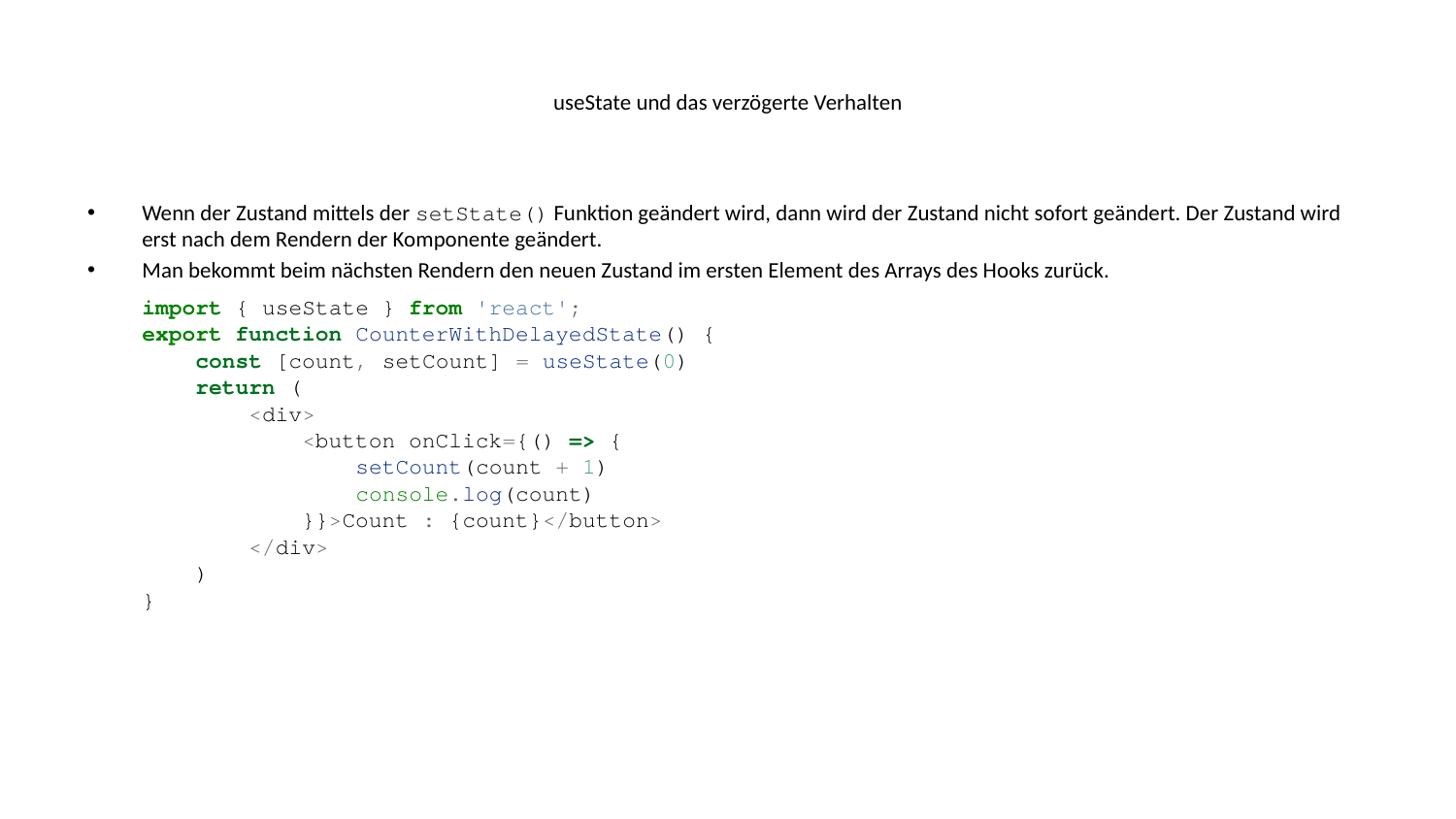

# useState und das verzögerte Verhalten
Wenn der Zustand mittels der setState() Funktion geändert wird, dann wird der Zustand nicht sofort geändert. Der Zustand wird erst nach dem Rendern der Komponente geändert.
Man bekommt beim nächsten Rendern den neuen Zustand im ersten Element des Arrays des Hooks zurück.
import { useState } from 'react';
export function CounterWithDelayedState() {
    const [count, setCount] = useState(0)
    return (
        <div>
            <button onClick={() => {
                setCount(count + 1)
                console.log(count)
            }}>Count : {count}</button>
        </div>
    )
}